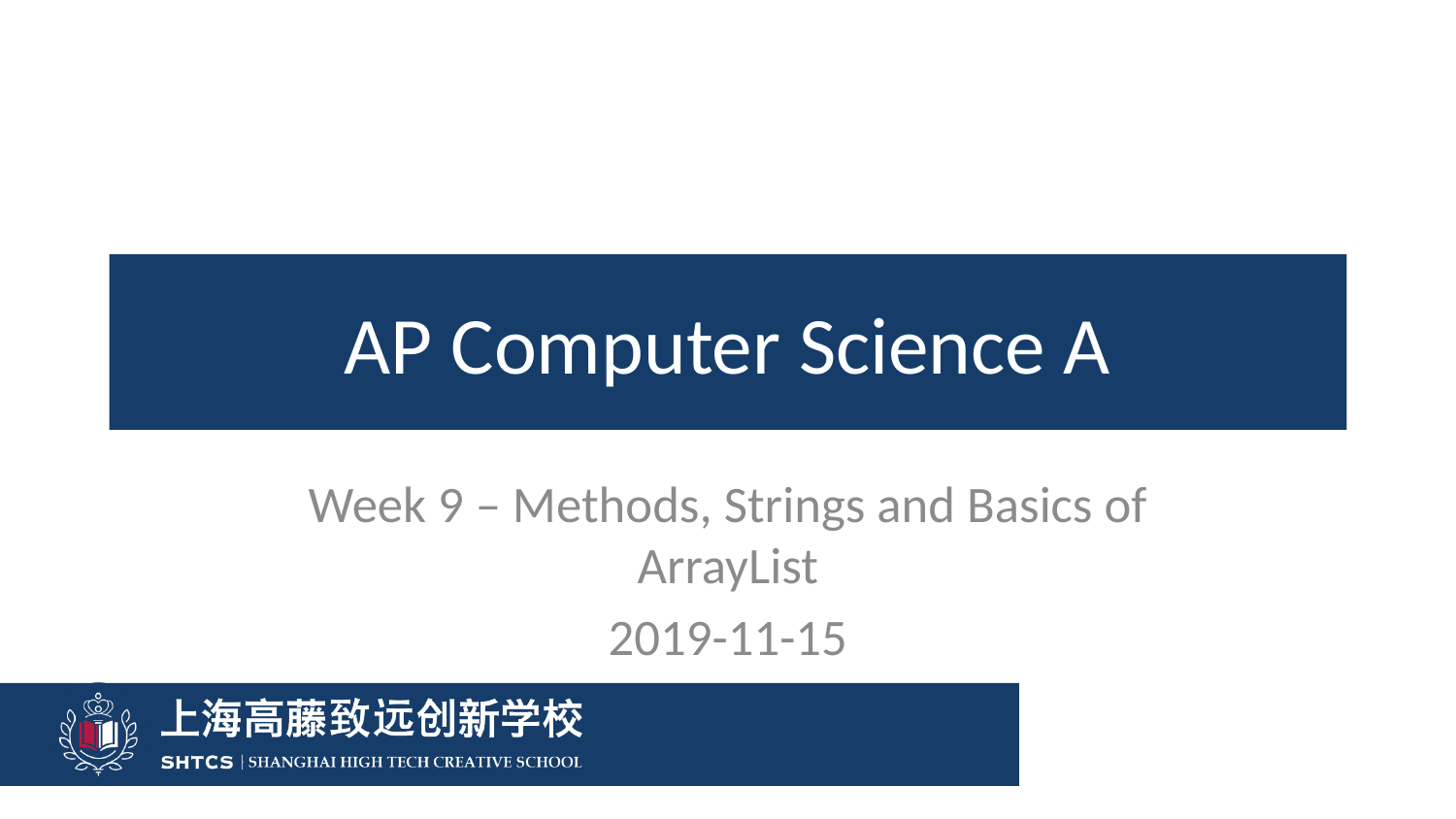

# AP Computer Science A
Week 9 – Methods, Strings and Basics of ArrayList
2019-11-15